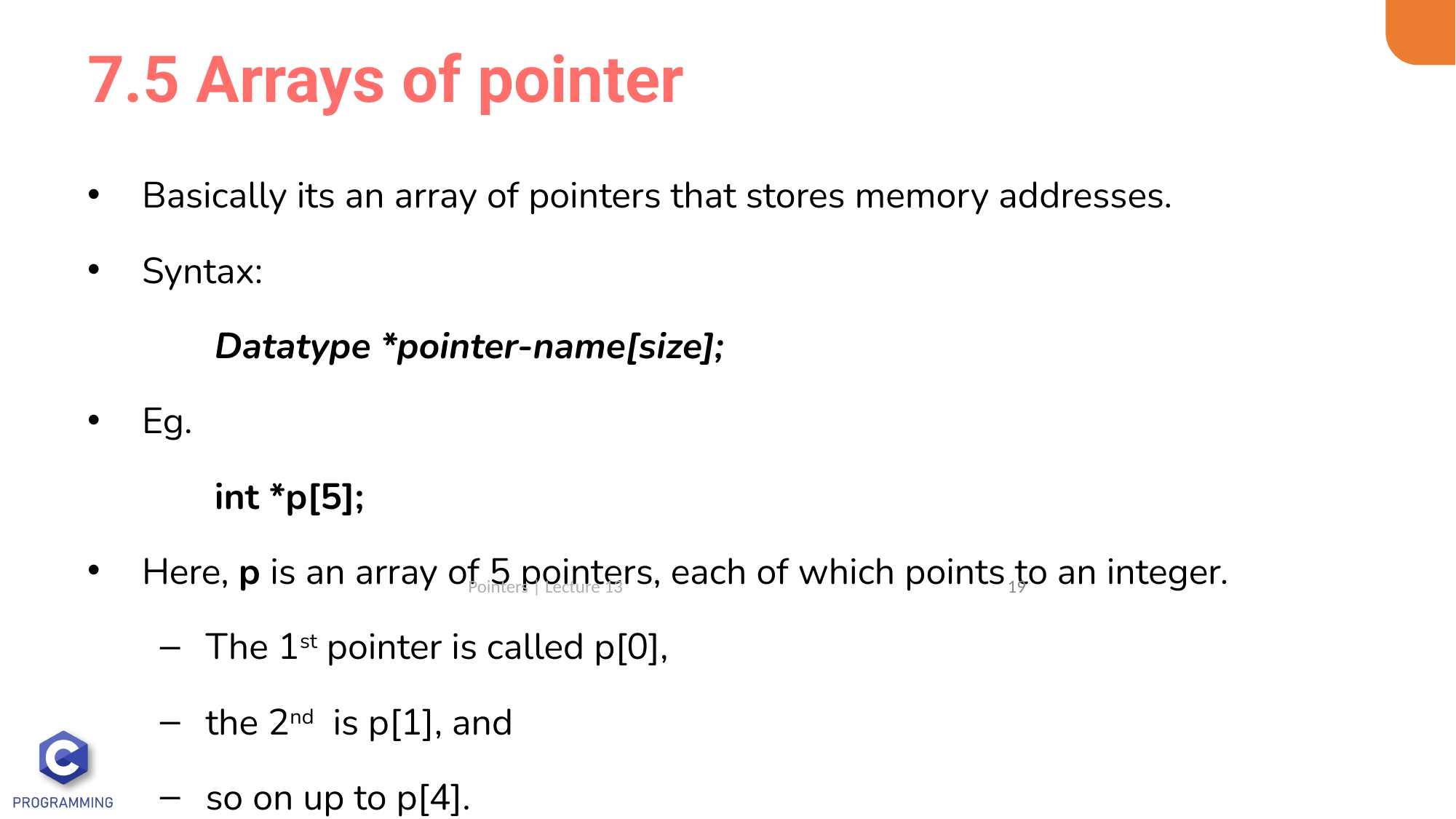

# 7.5 Arrays of pointer
Basically its an array of pointers that stores memory addresses.
Syntax:
Datatype *pointer-name[size];
Eg.
int *p[5];
Here, p is an array of 5 pointers, each of which points to an integer.
The 1st pointer is called p[0],
the 2nd  is p[1], and
so on up to p[4].

Pointers | Lecture 13
19